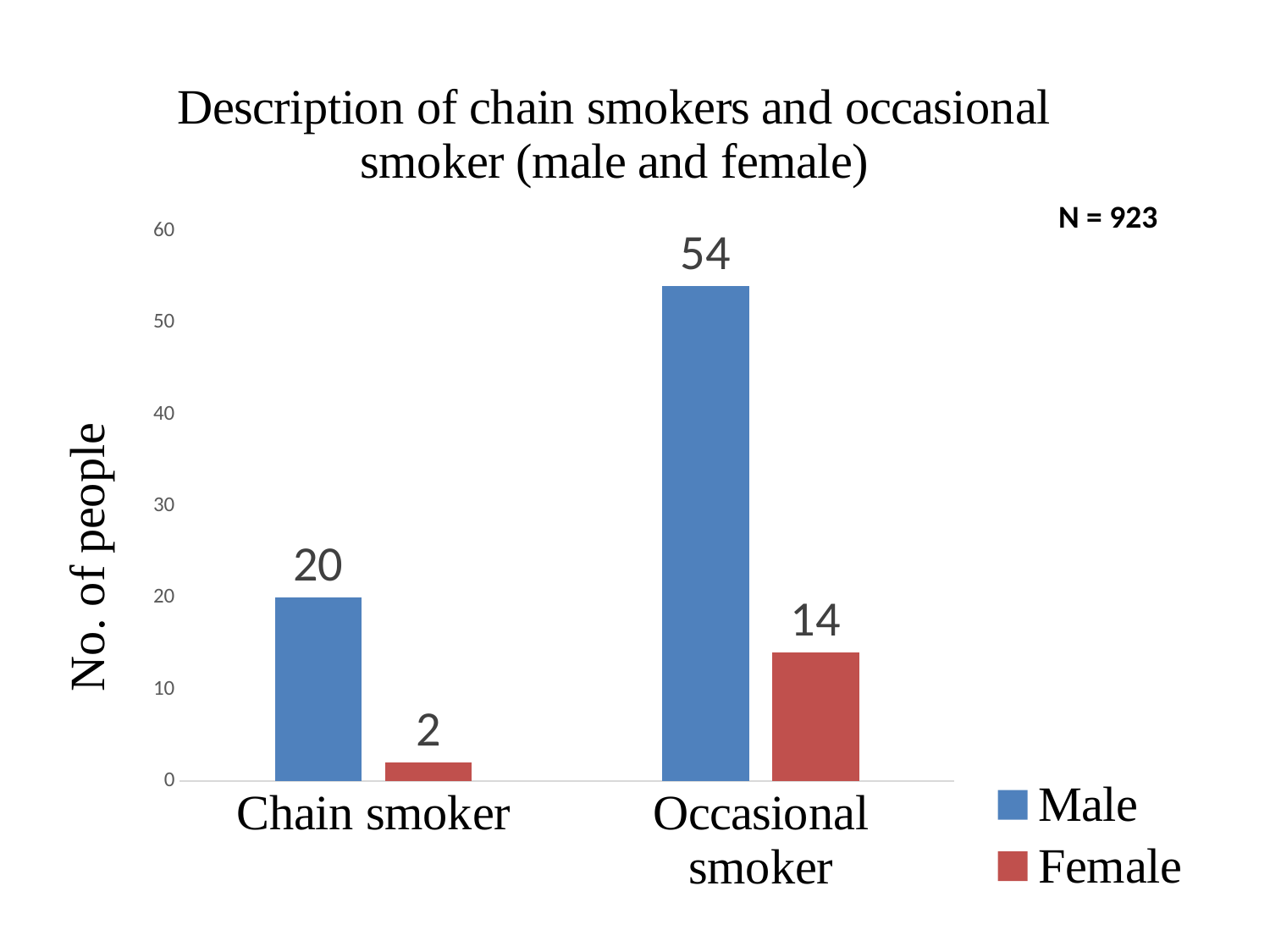

### Chart: Description of chain smokers and occasional smoker (male and female)

| Category | Male | Female |
|---|---|---|
| Chain smoker | 20.0 | 2.0 |
| Occasional smoker | 54.0 | 14.0 |
N = 923